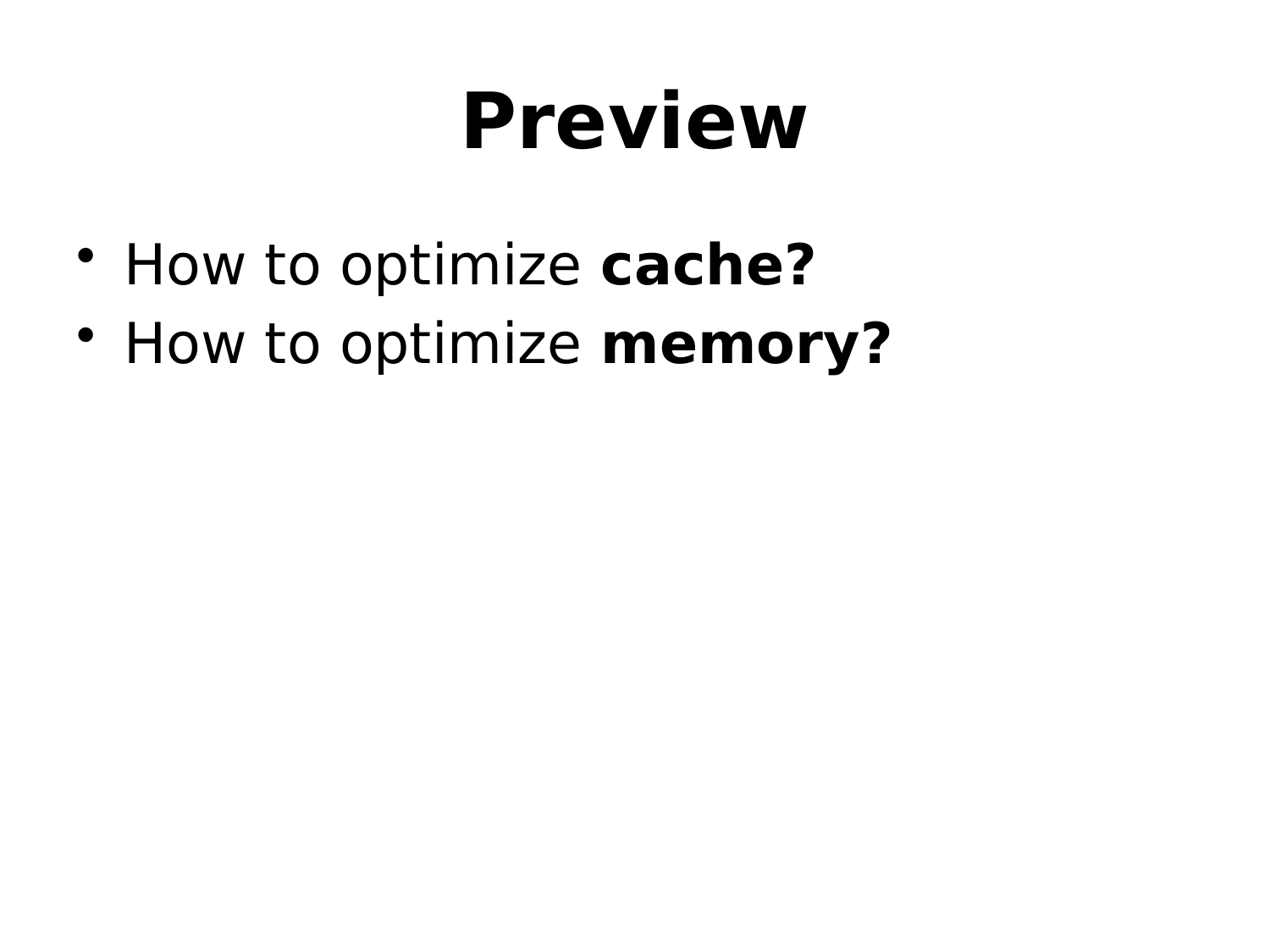

# Preview
How to optimize cache?
How to optimize memory?